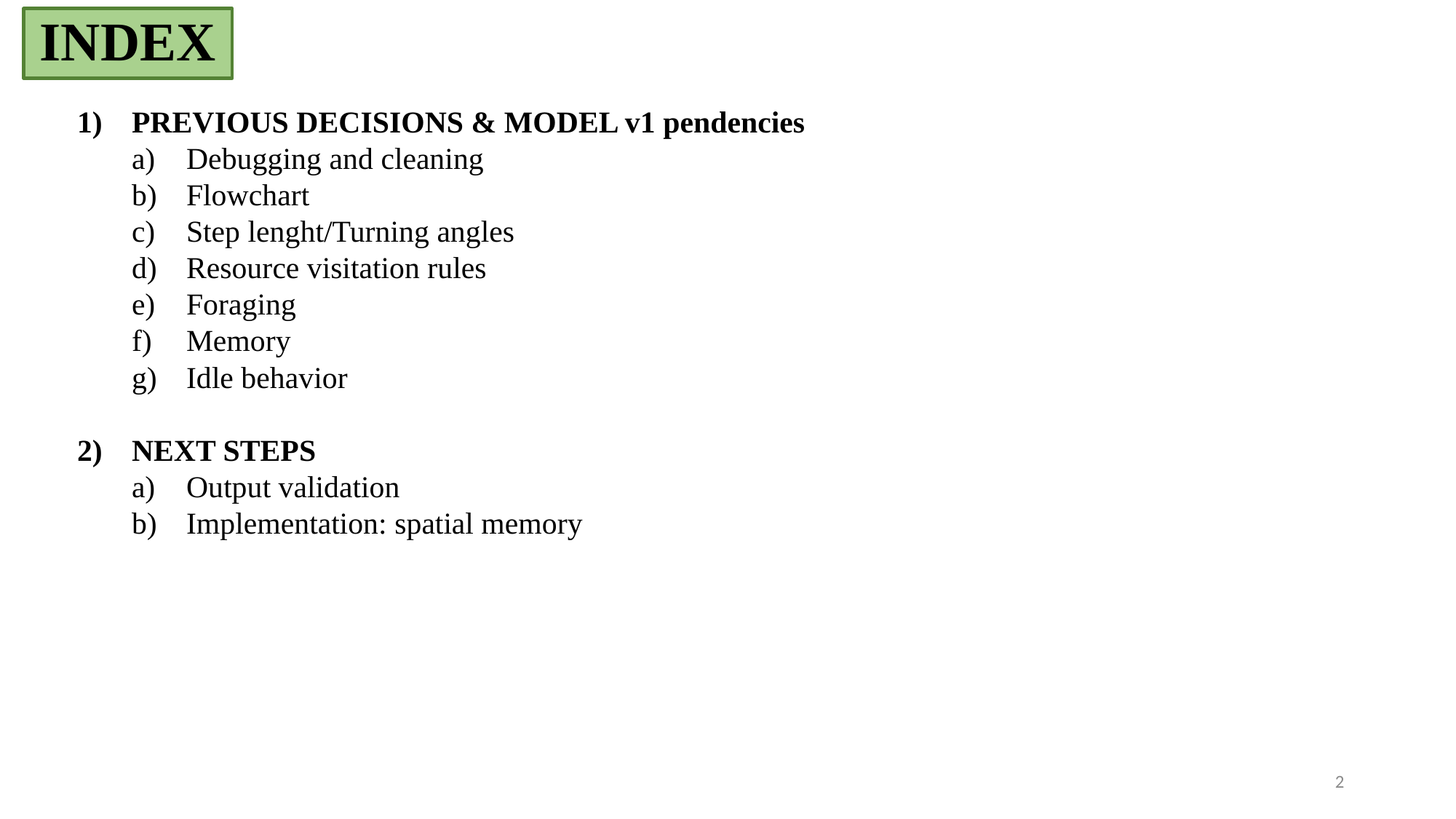

INDEX
PREVIOUS DECISIONS & MODEL v1 pendencies
Debugging and cleaning
Flowchart
Step lenght/Turning angles
Resource visitation rules
Foraging
Memory
Idle behavior

NEXT STEPS
Output validation
Implementation: spatial memory

2